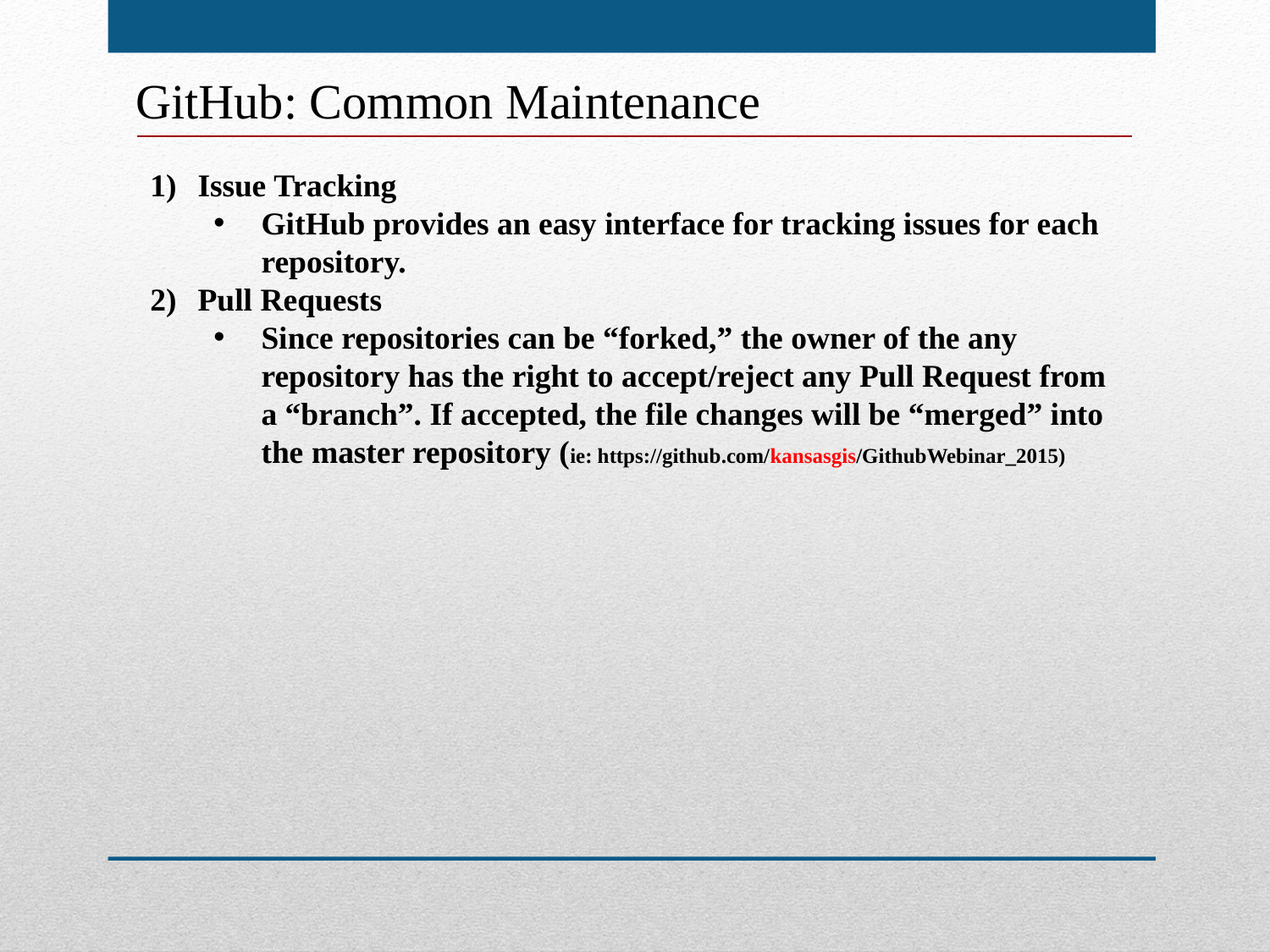

GitHub: Common Maintenance
Issue Tracking
GitHub provides an easy interface for tracking issues for each repository.
Pull Requests
Since repositories can be “forked,” the owner of the any repository has the right to accept/reject any Pull Request from a “branch”. If accepted, the file changes will be “merged” into the master repository (ie: https://github.com/kansasgis/GithubWebinar_2015)